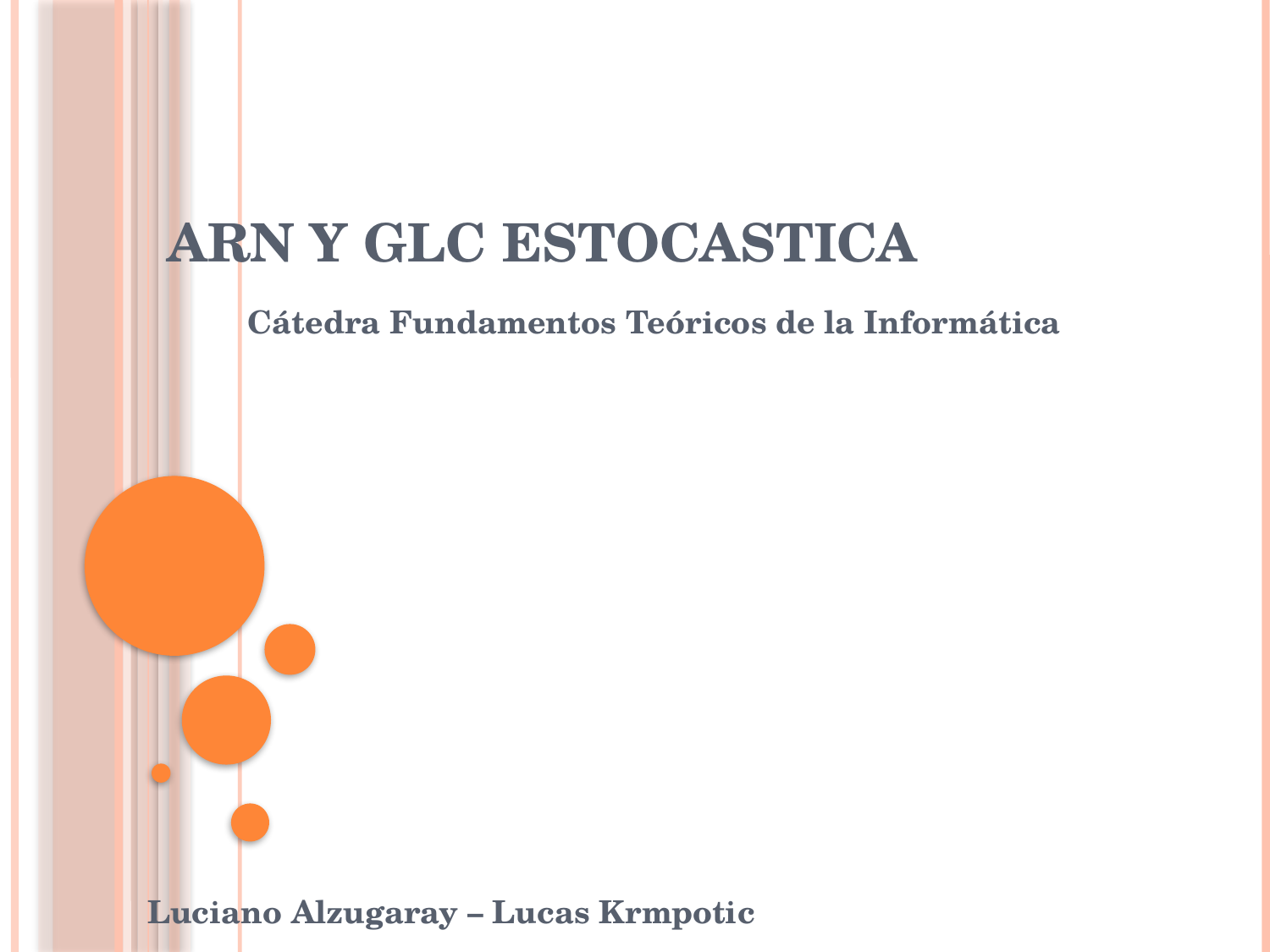

# ARN y GLC ESTOCASTICA
Cátedra Fundamentos Teóricos de la Informática

Luciano Alzugaray – Lucas Krmpotic